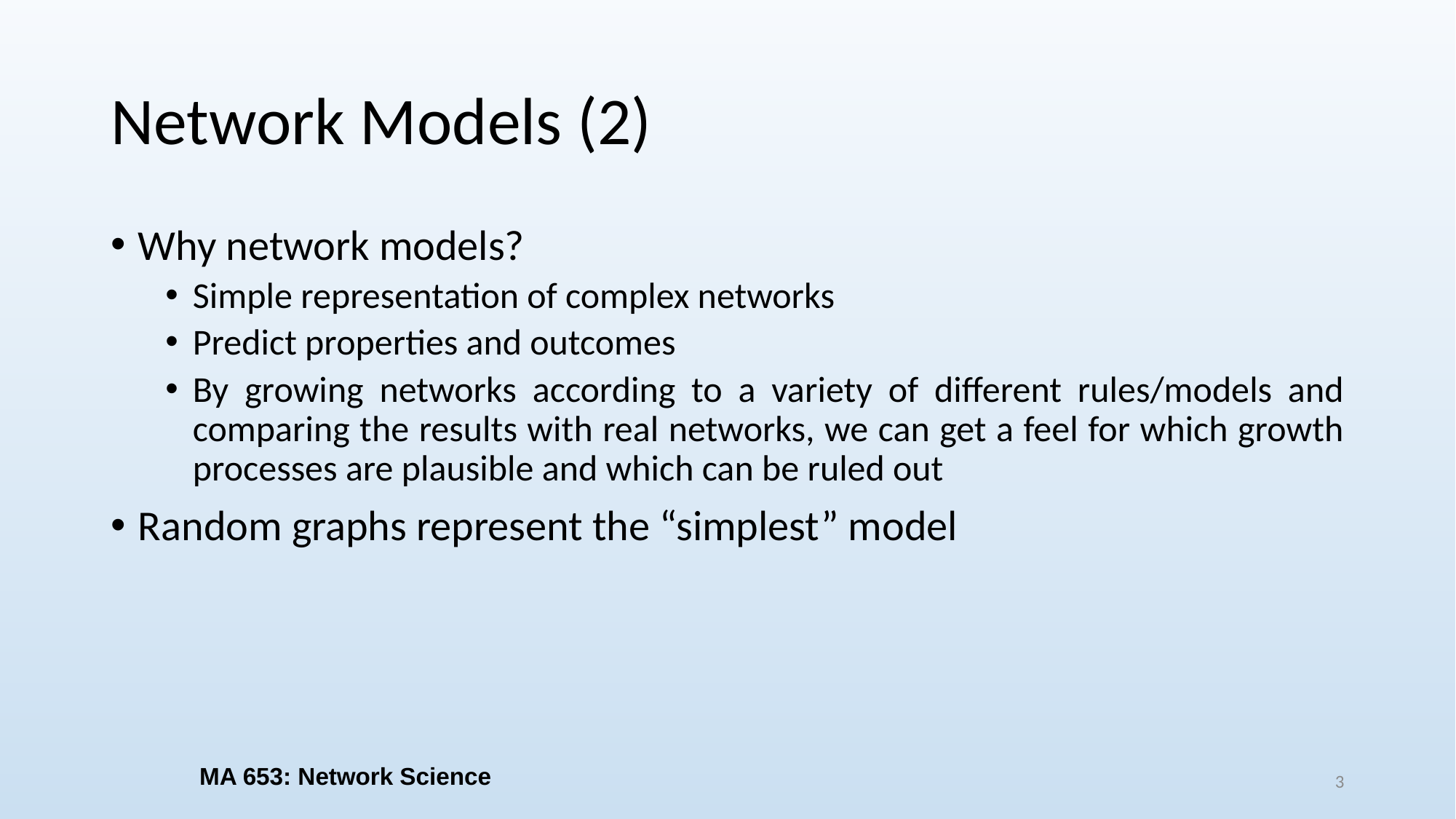

# Network Models (2)
Why network models?
Simple representation of complex networks
Predict properties and outcomes
By growing networks according to a variety of different rules/models and comparing the results with real networks, we can get a feel for which growth processes are plausible and which can be ruled out
Random graphs represent the “simplest” model

MA 653: Network Science
3